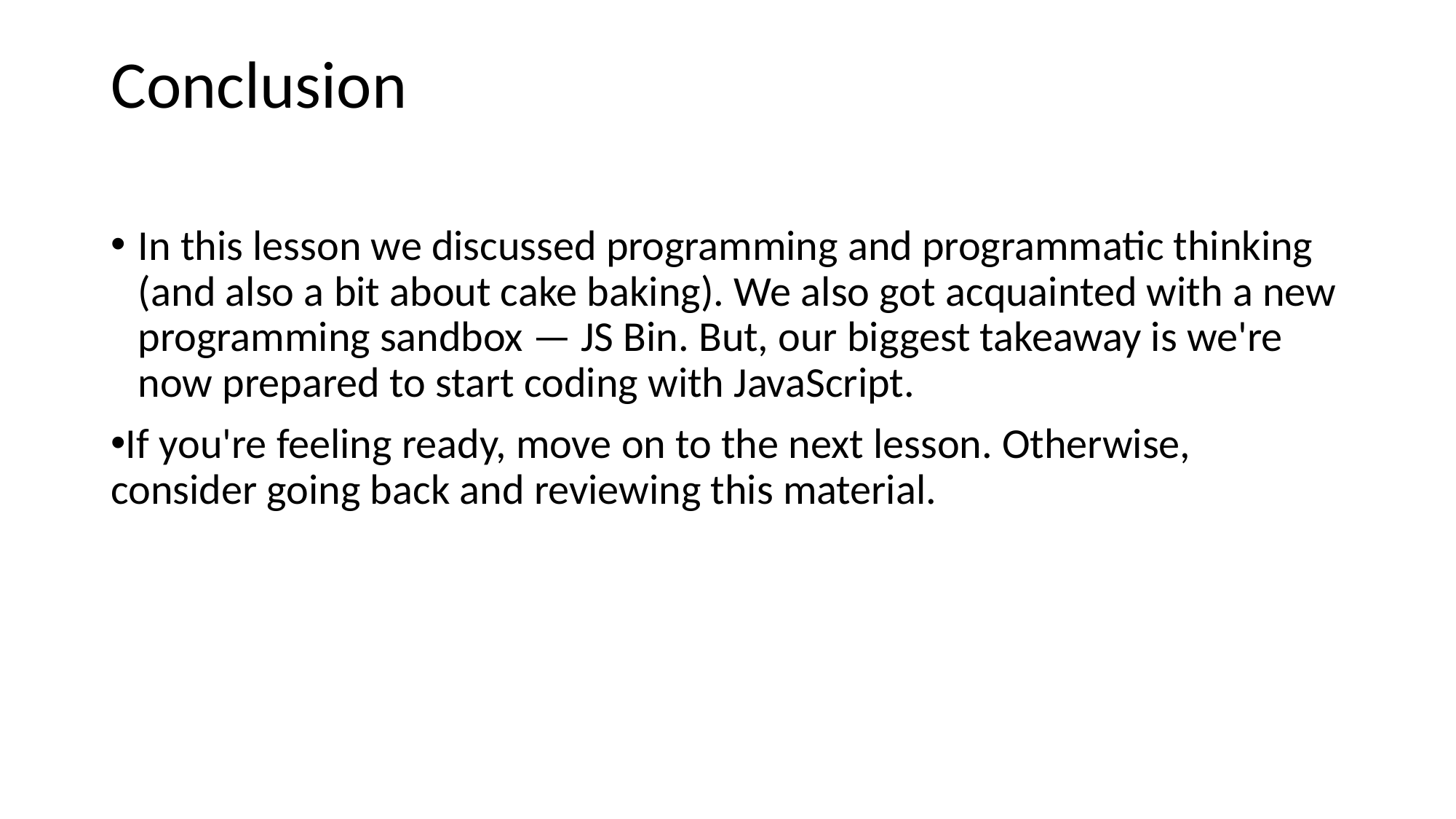

# Conclusion

In this lesson we discussed programming and programmatic thinking (and also a bit about cake baking). We also got acquainted with a new programming sandbox — JS Bin. But, our biggest takeaway is we're now prepared to start coding with JavaScript.
If you're feeling ready, move on to the next lesson. Otherwise, consider going back and reviewing this material.